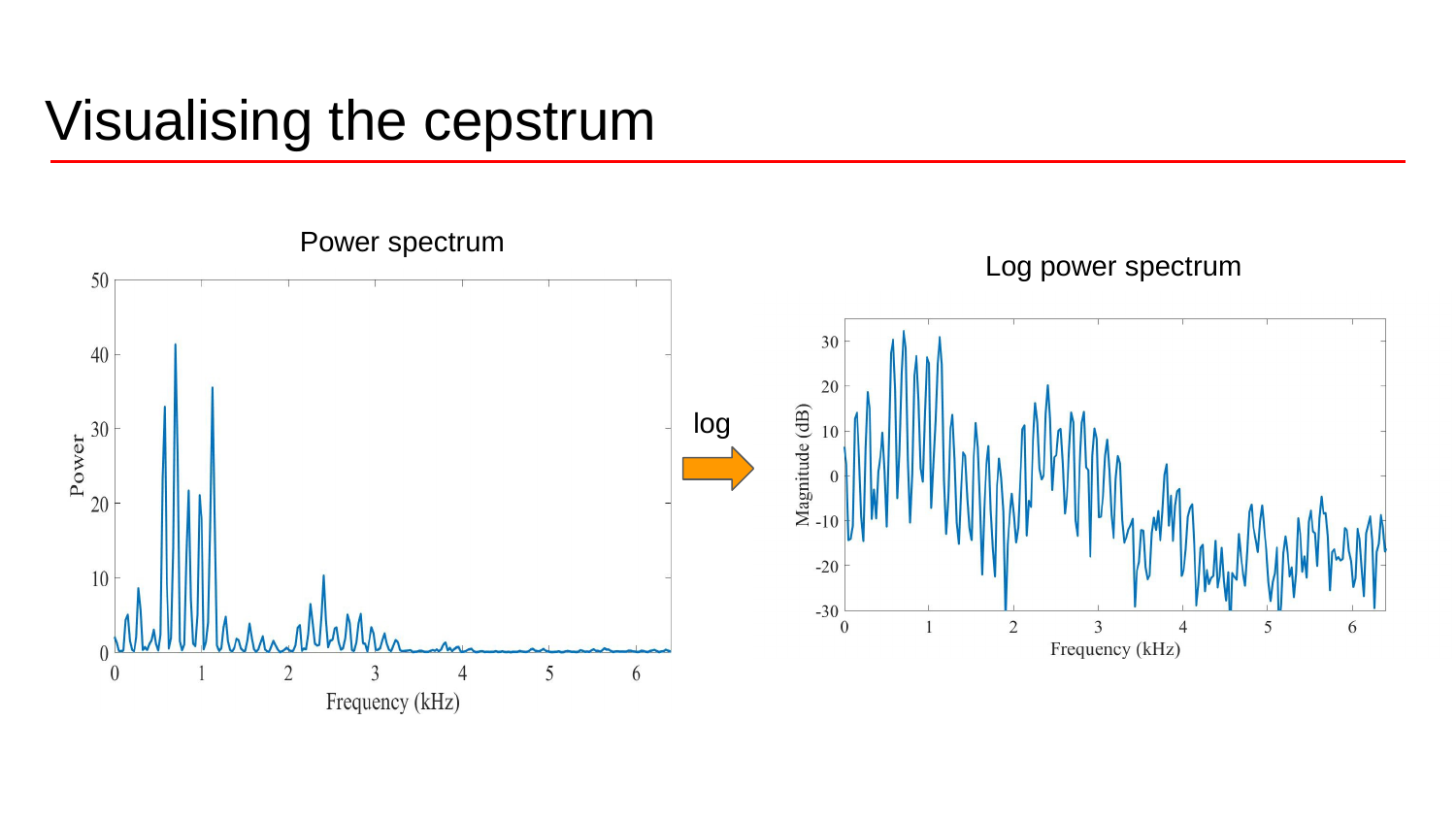

# Visualising the cepstrum

Power spectrum
Log power spectrum

log